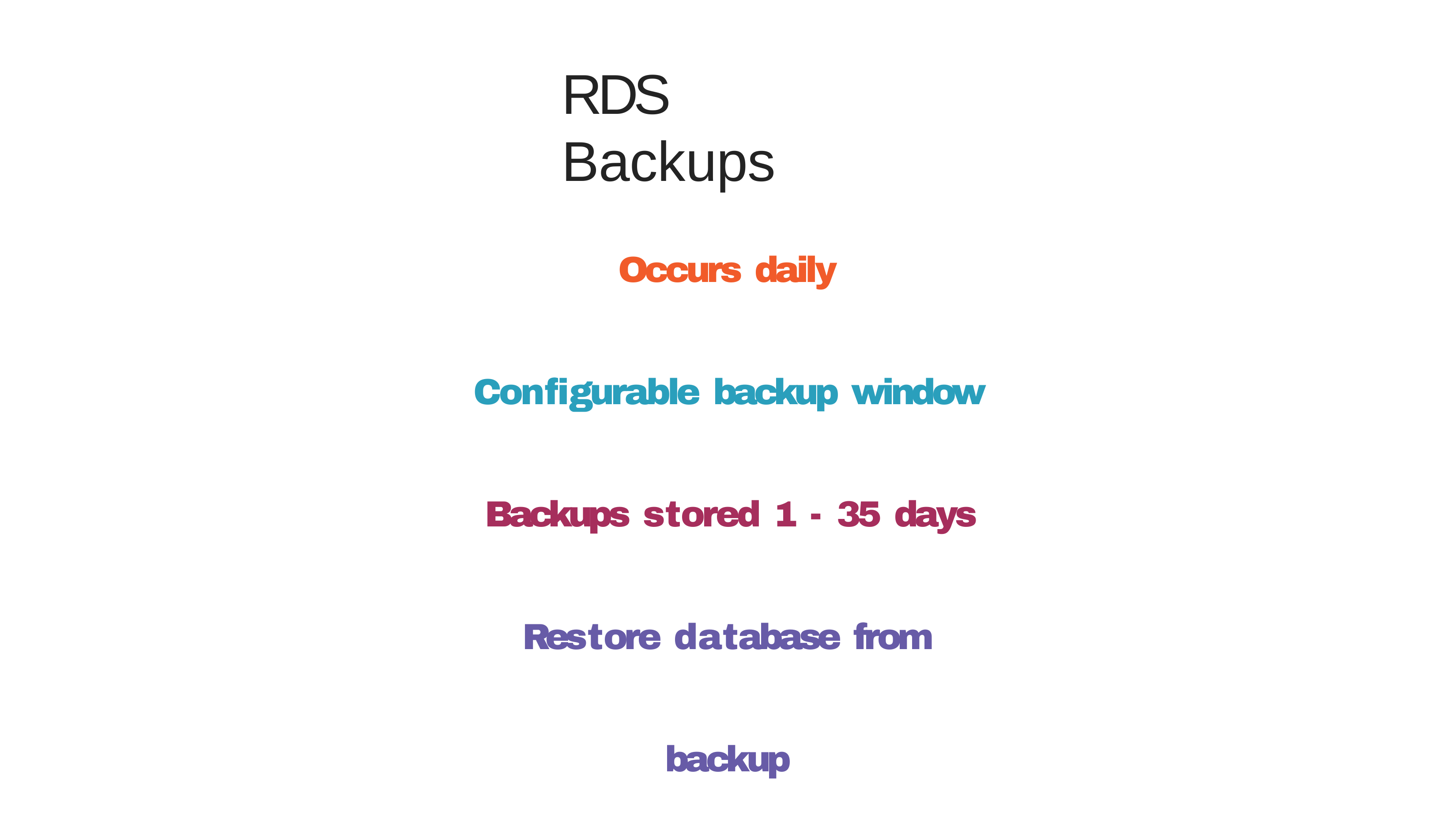

# RDS Backups
Occurs daily
Conﬁgurable backup window  Backups stored 1 - 35 days  Restore database from backup
10